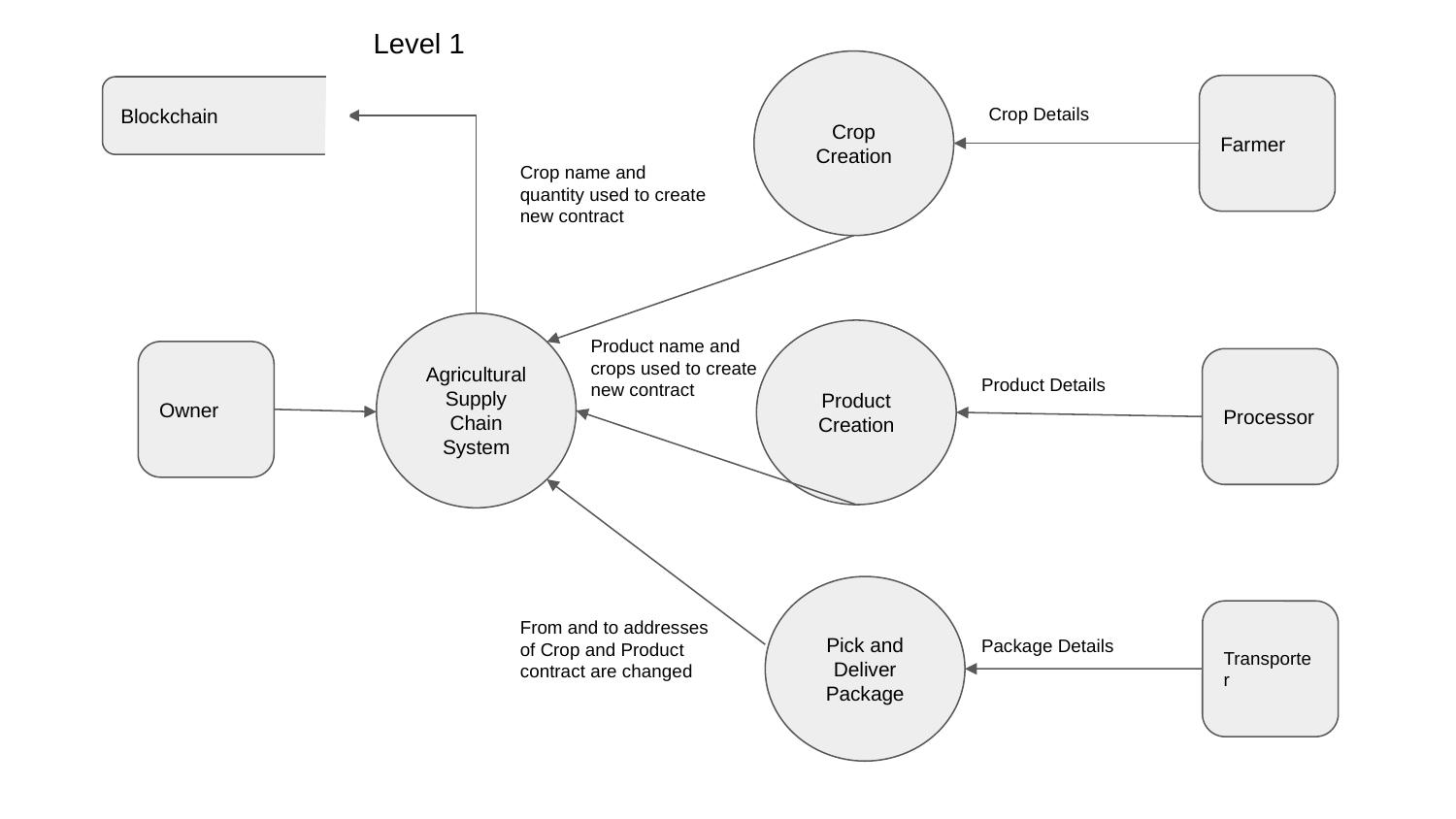

Level 1
Crop Creation
Blockchain
Farmer
Crop Details
Crop name and quantity used to create new contract
Agricultural Supply Chain System
Product name and crops used to create new contract
Product Creation
Owner
Processor
Product Details
Pick and Deliver Package
Transporter
From and to addresses of Crop and Product contract are changed
Package Details